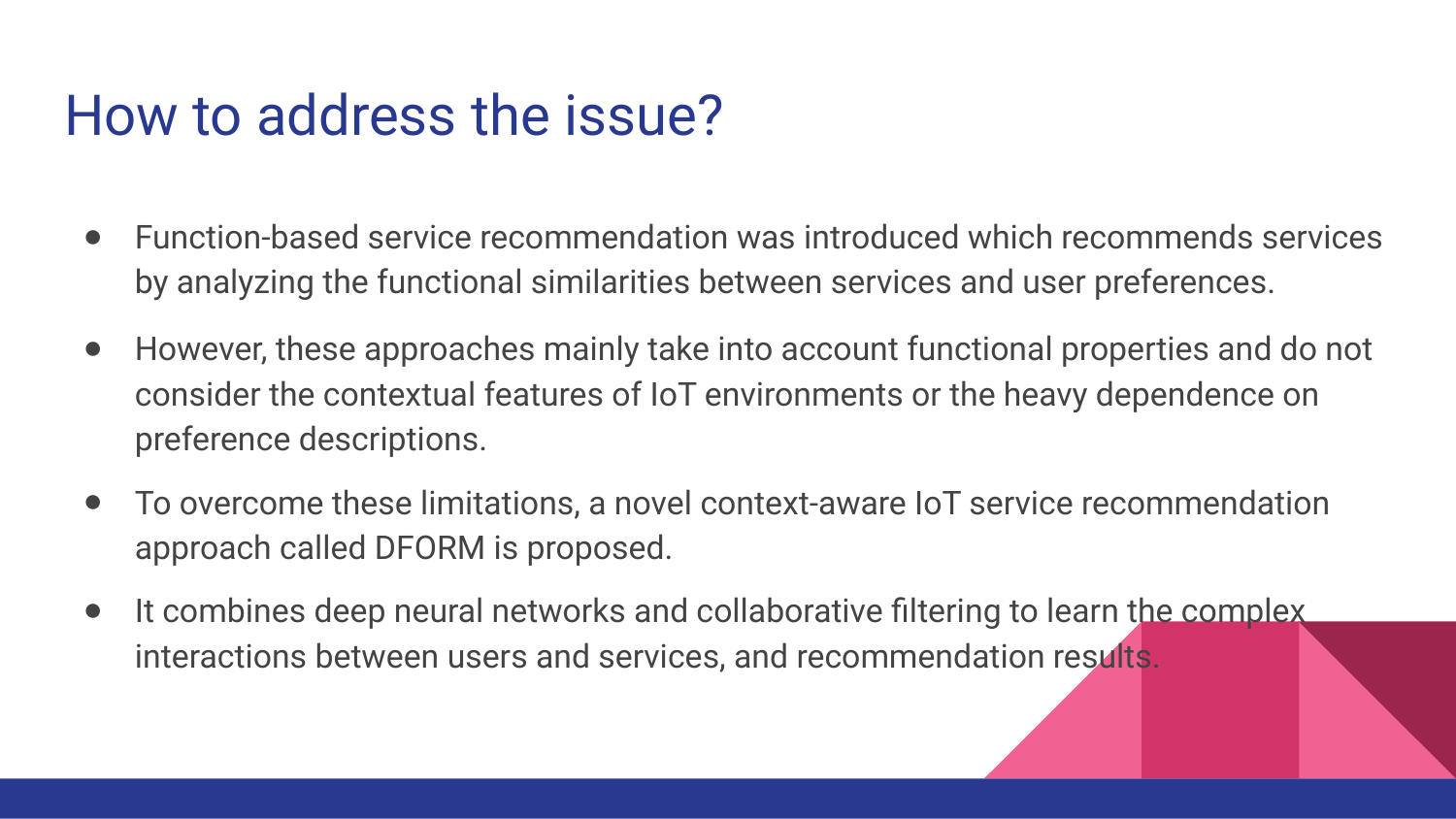

# How to address the issue?
Function-based service recommendation was introduced which recommends services by analyzing the functional similarities between services and user preferences.
However, these approaches mainly take into account functional properties and do not consider the contextual features of IoT environments or the heavy dependence on preference descriptions.
To overcome these limitations, a novel context-aware IoT service recommendation approach called DFORM is proposed.
It combines deep neural networks and collaborative filtering to learn the complex interactions between users and services, and recommendation results.